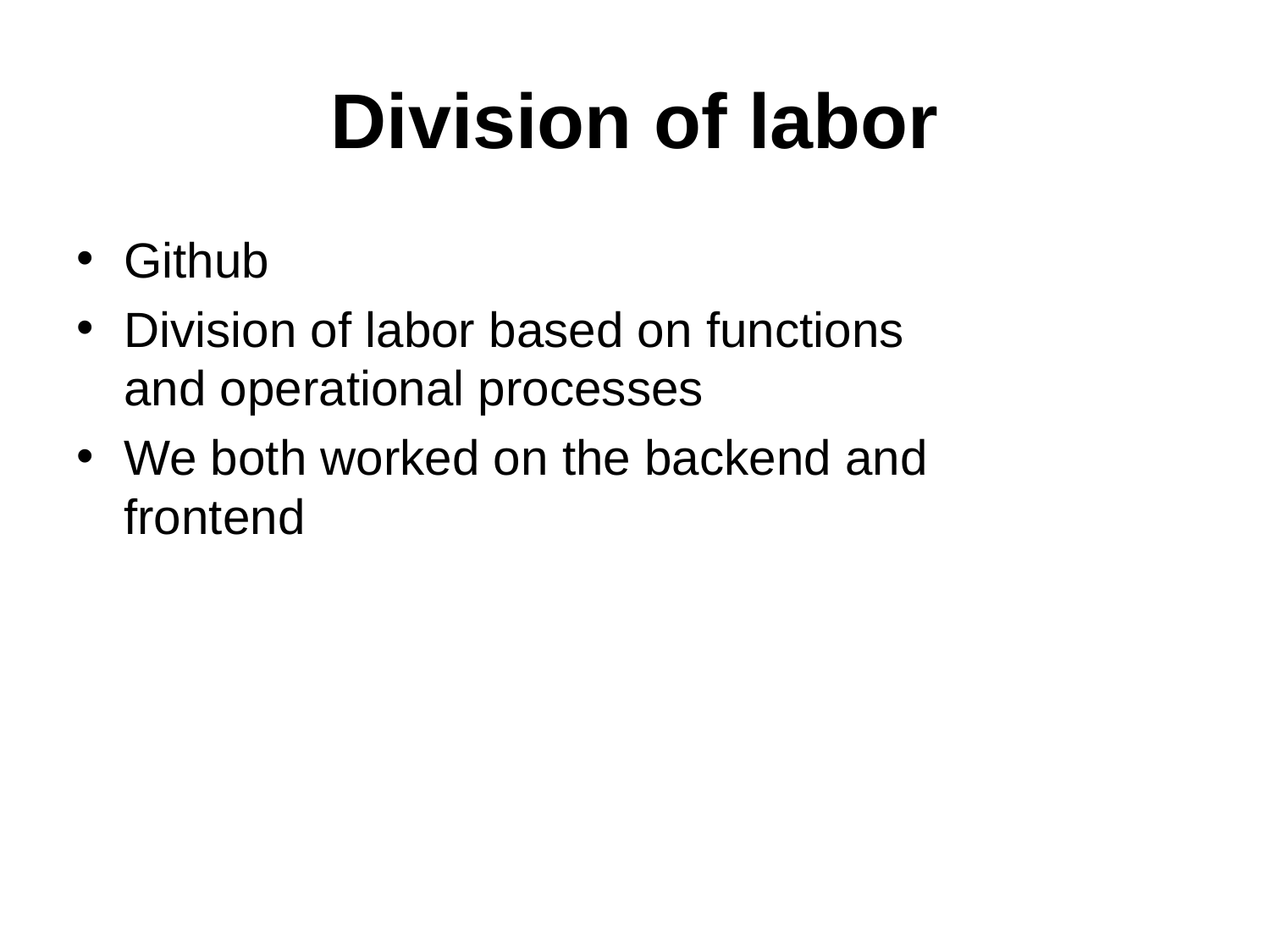

# Division of labor
Github
Division of labor based on functions and operational processes
We both worked on the backend and frontend